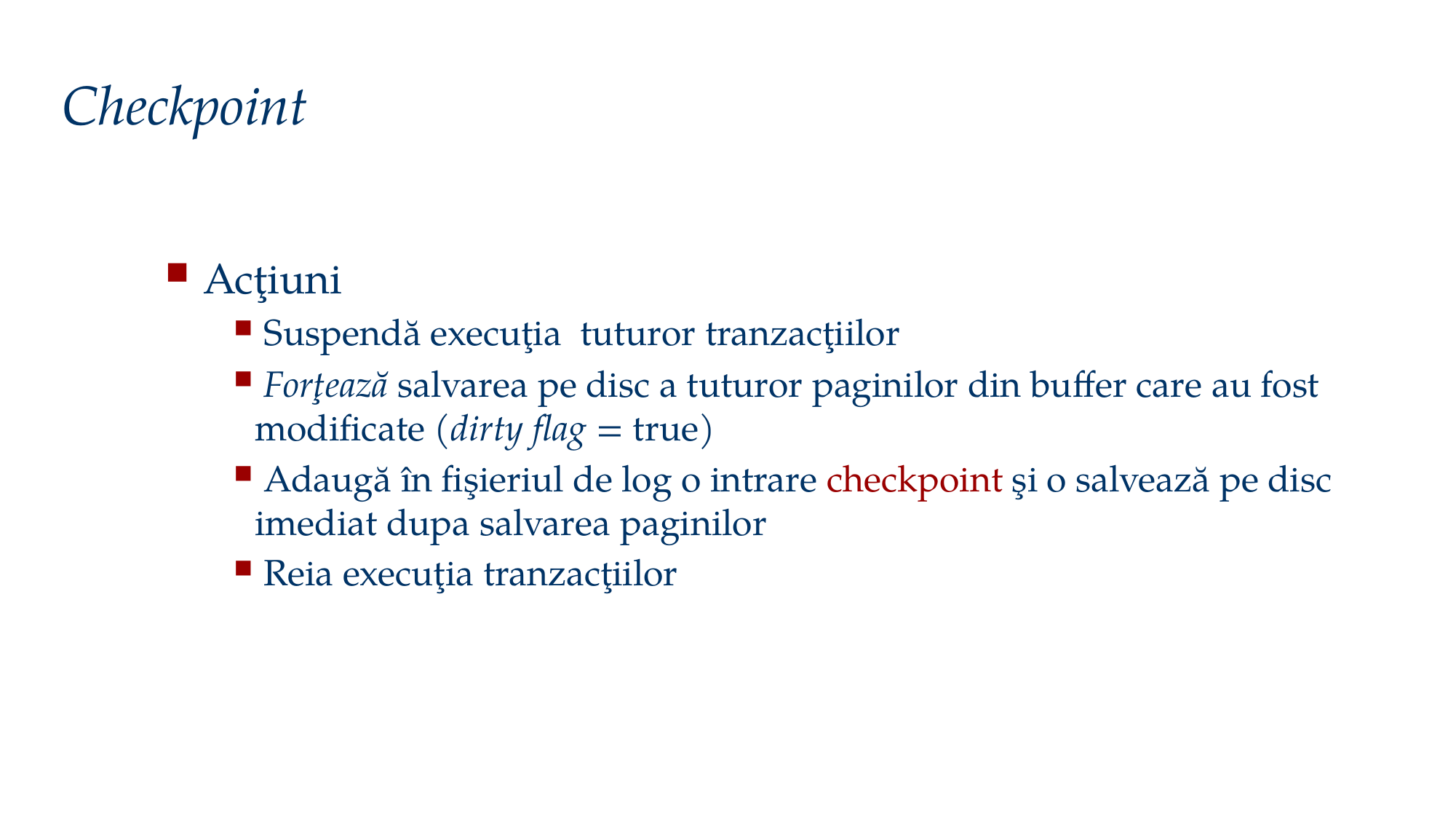

Checkpoint
 Acţiuni
 Suspendă execuţia  tuturor tranzacţiilor
 Forţează salvarea pe disc a tuturor paginilor din buffer care au fost modificate (dirty flag = true)
 Adaugă în fişieriul de log o intrare checkpoint şi o salvează pe disc imediat dupa salvarea paginilor
 Reia execuţia tranzacţiilor